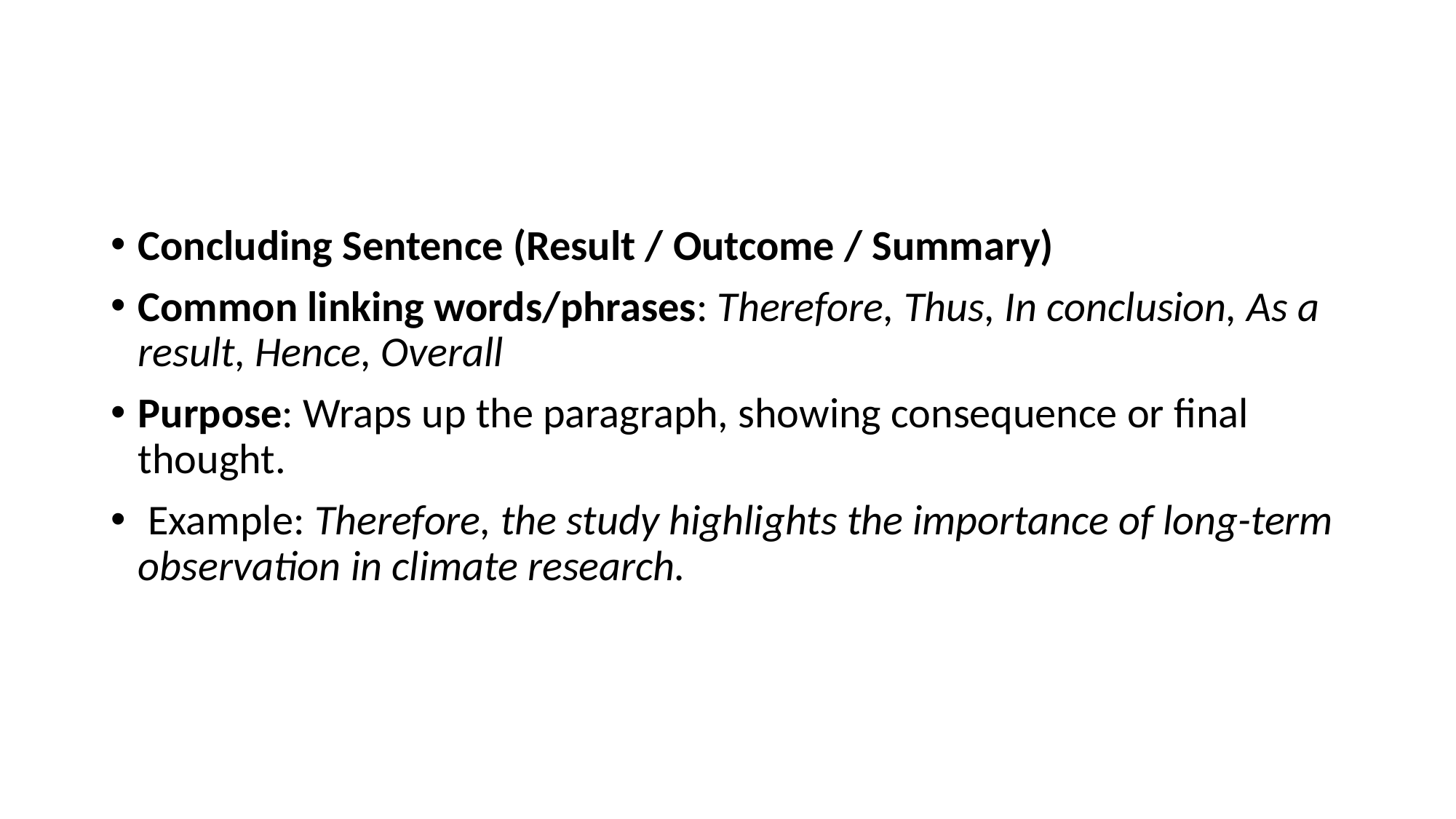

#
Concluding Sentence (Result / Outcome / Summary)
Common linking words/phrases: Therefore, Thus, In conclusion, As a result, Hence, Overall
Purpose: Wraps up the paragraph, showing consequence or final thought.
 Example: Therefore, the study highlights the importance of long-term observation in climate research.